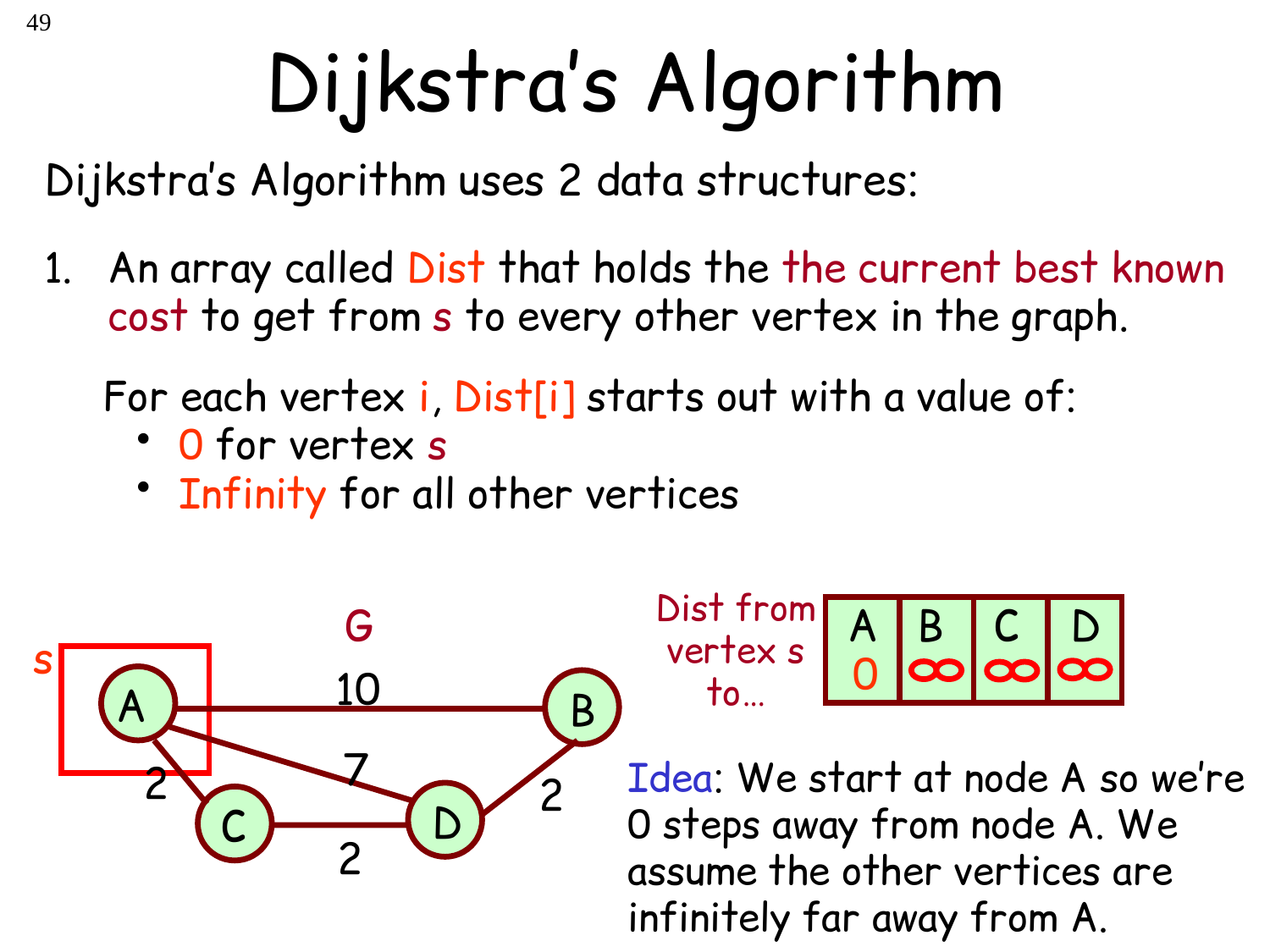

49
Dijkstra’s Algorithm
Dijkstra’s Algorithm uses 2 data structures:

An array called Dist that holds the the current best known cost to get from s to every other vertex in the graph.
For each vertex i, Dist[i] starts out with a value of:
 0 for vertex s
 Infinity for all other vertices
Dist from vertex s to…
G
10

A
B

2
2

D
C

2
A   B    C    D

s
0

7
Idea: We start at node A so we’re 0 steps away from node A. We assume the other vertices are infinitely far away from A.